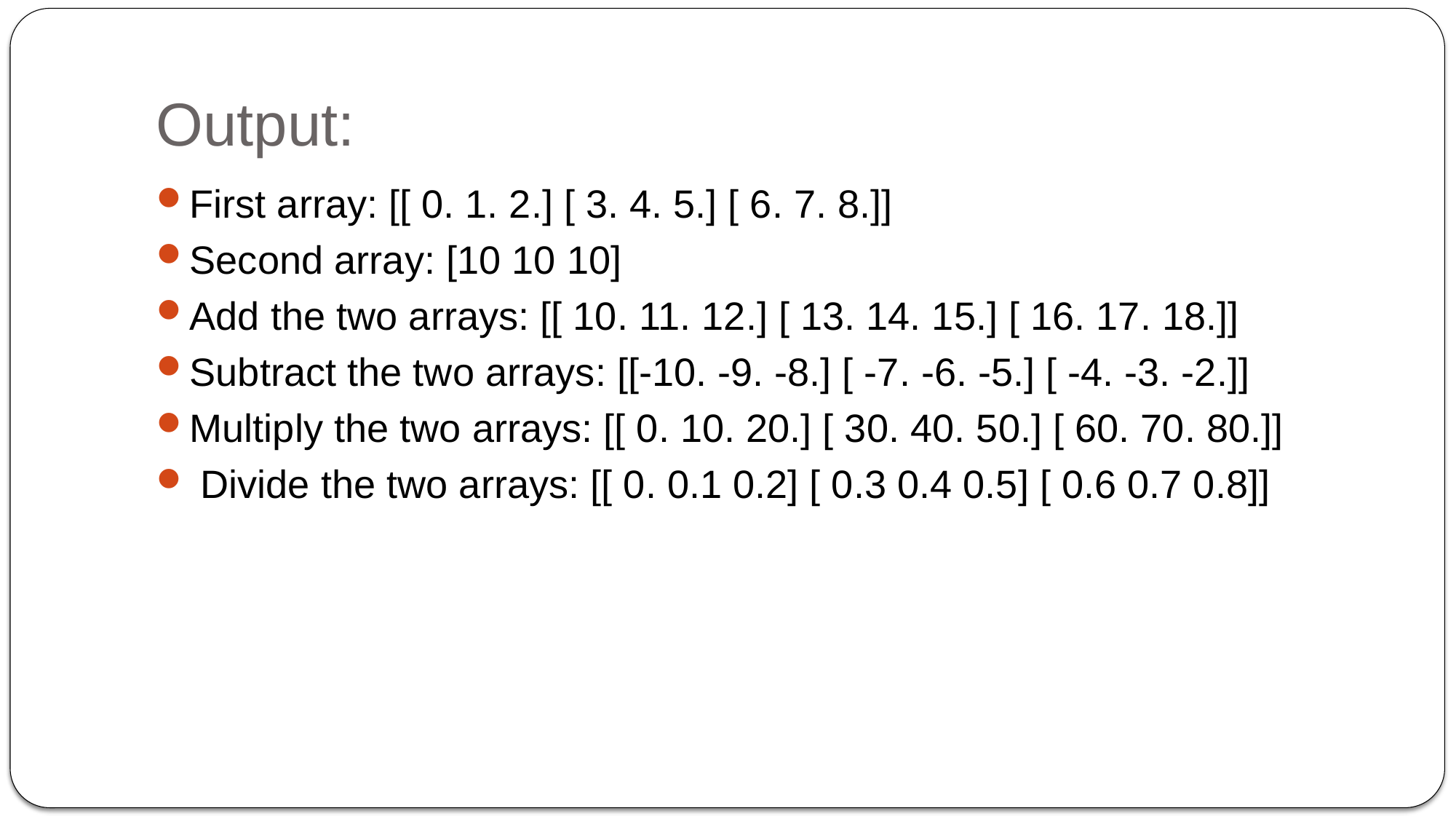

# Output:
First array: [[ 0. 1. 2.] [ 3. 4. 5.] [ 6. 7. 8.]]
Second array: [10 10 10]
Add the two arrays: [[ 10. 11. 12.] [ 13. 14. 15.] [ 16. 17. 18.]]
Subtract the two arrays: [[-10. -9. -8.] [ -7. -6. -5.] [ -4. -3. -2.]]
Multiply the two arrays: [[ 0. 10. 20.] [ 30. 40. 50.] [ 60. 70. 80.]]
 Divide the two arrays: [[ 0. 0.1 0.2] [ 0.3 0.4 0.5] [ 0.6 0.7 0.8]]